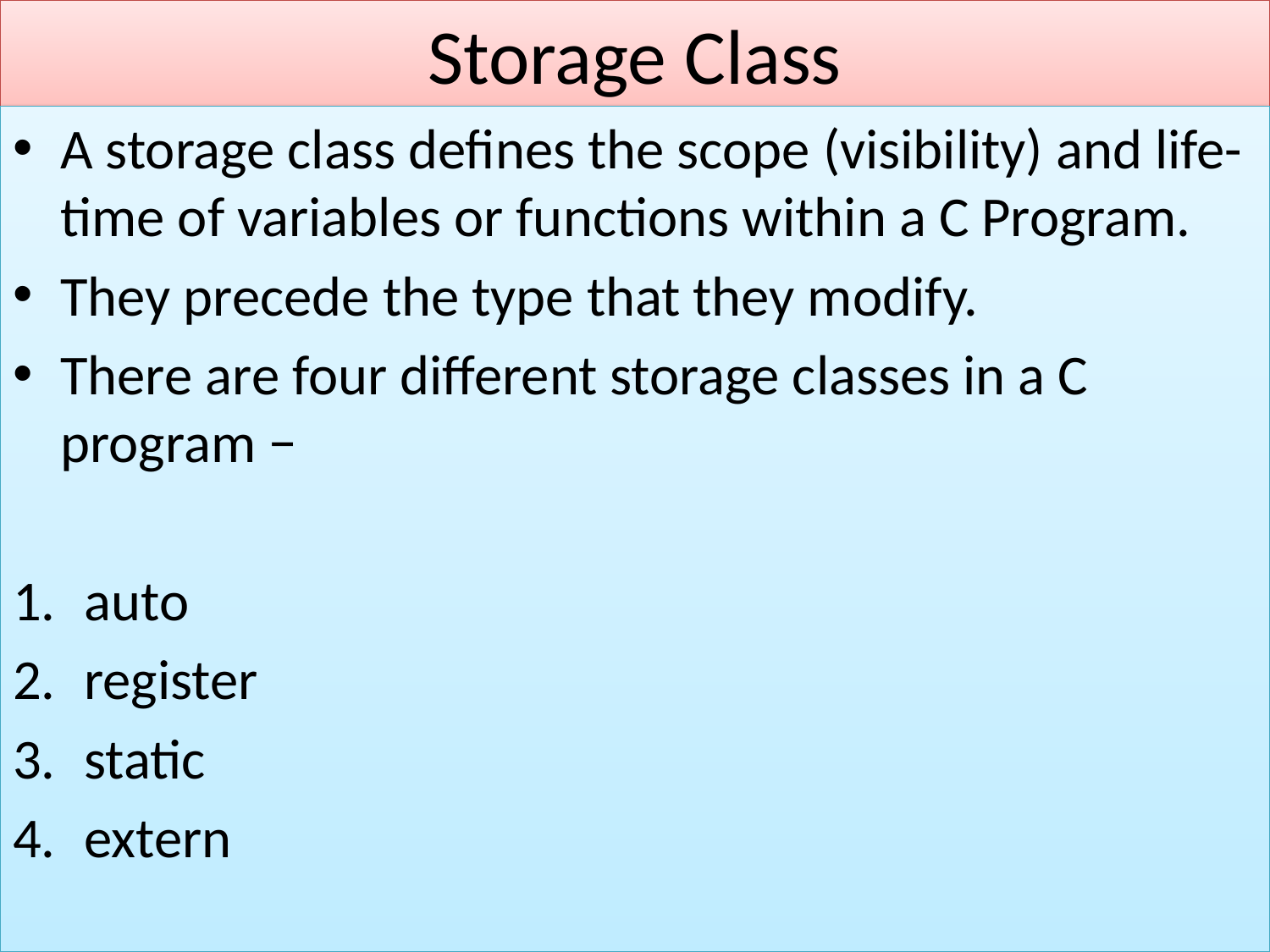

# Storage Class
A storage class defines the scope (visibility) and life-time of variables or functions within a C Program.
They precede the type that they modify.
There are four different storage classes in a C program −

auto
register
static
extern